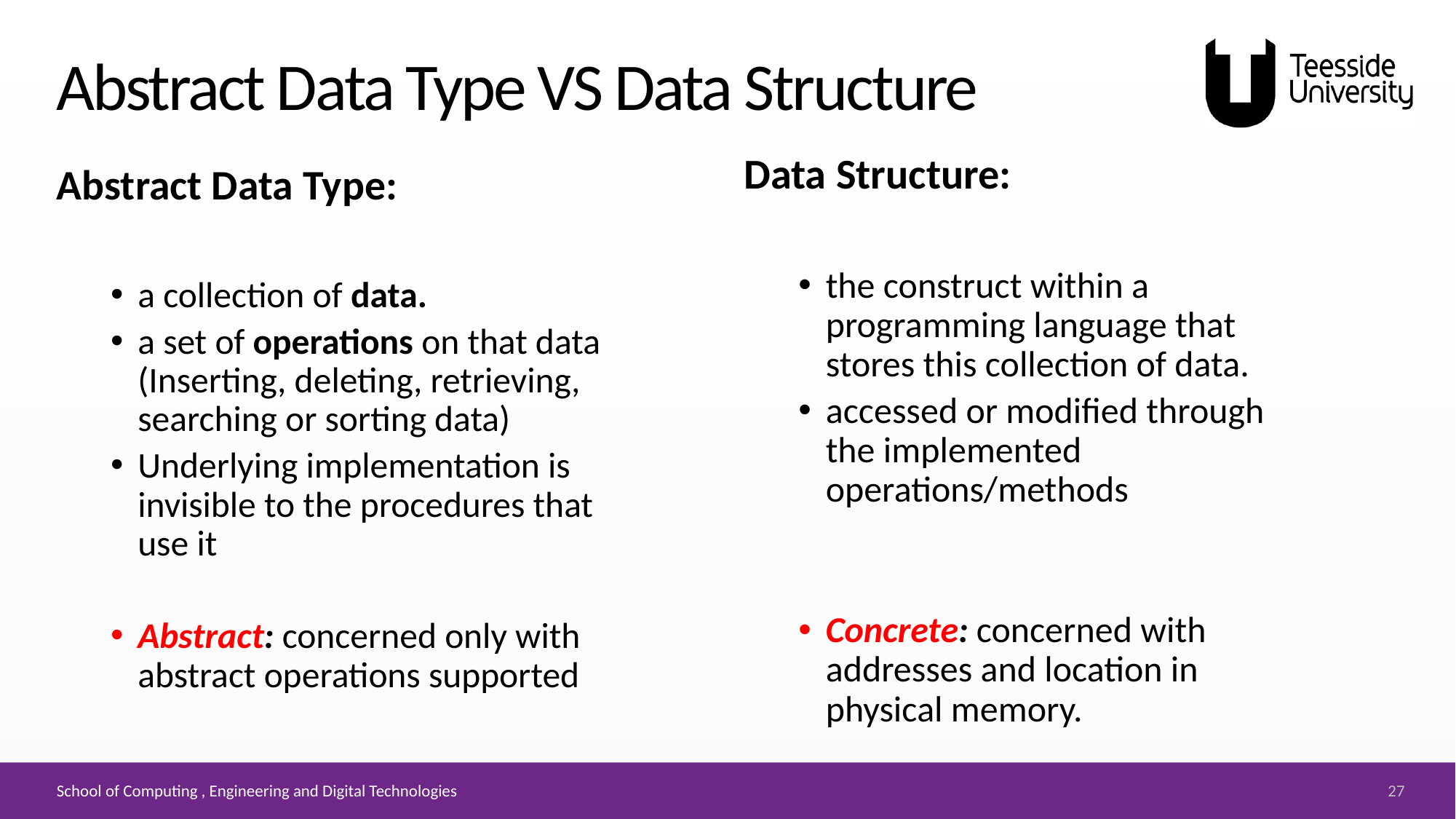

# Abstract Data Type VS Data Structure
Data Structure:

the construct within a programming language that stores this collection of data.
accessed or modified through the implemented operations/methods

Concrete: concerned with addresses and location in physical memory.

Abstract Data Type:

a collection of data.
a set of operations on that data (Inserting, deleting, retrieving, searching or sorting data)
Underlying implementation is invisible to the procedures that use it

Abstract: concerned only with abstract operations supported
27
School of Computing , Engineering and Digital Technologies